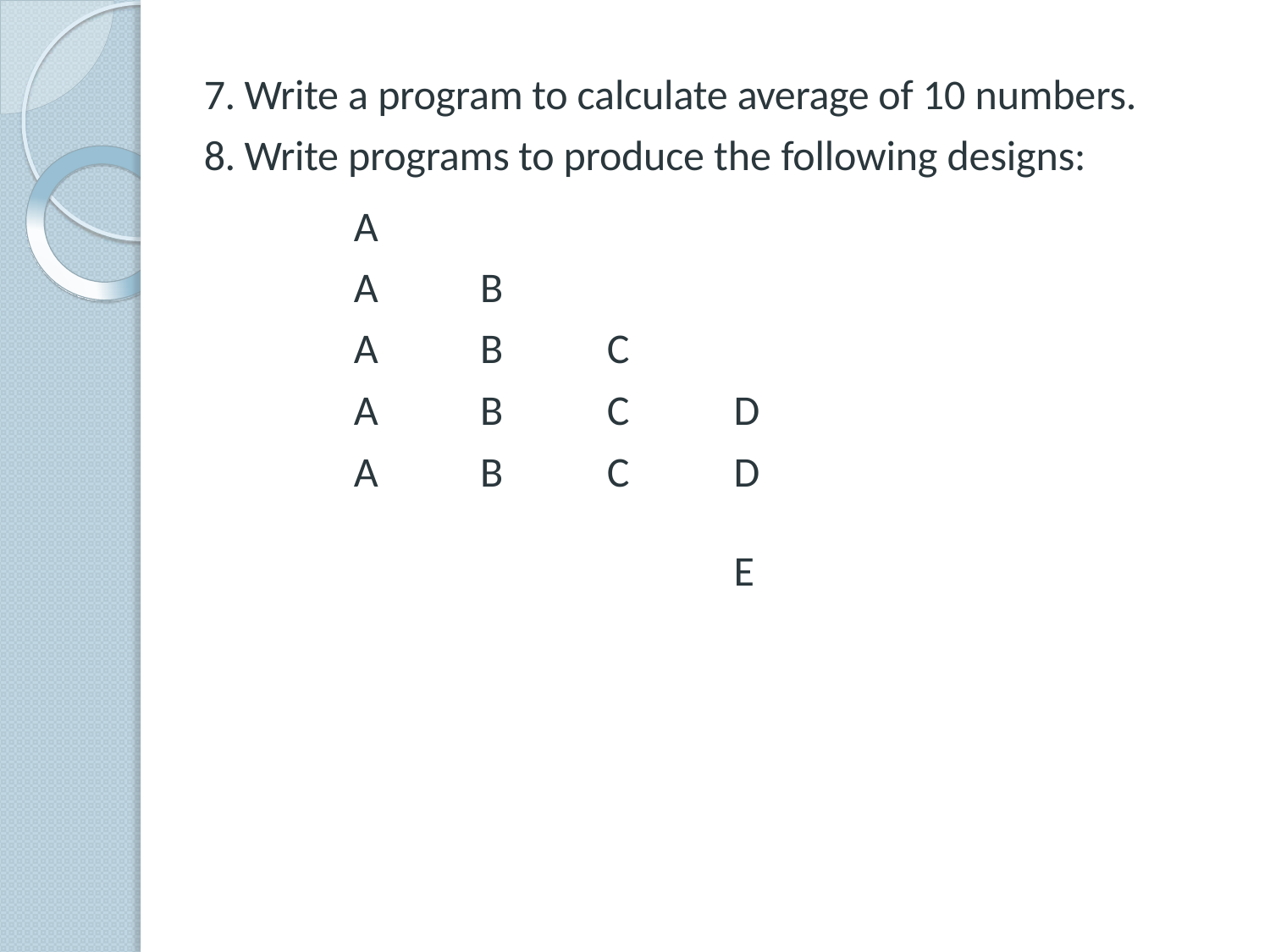

7. Write a program to calculate average of 10 numbers.
8. Write programs to produce the following designs:
| A |  |  |  |
| --- | --- | --- | --- |
| A | B |  |  |
| A | B | C |  |
| A | B | C | D |
| A | B | C | D E |